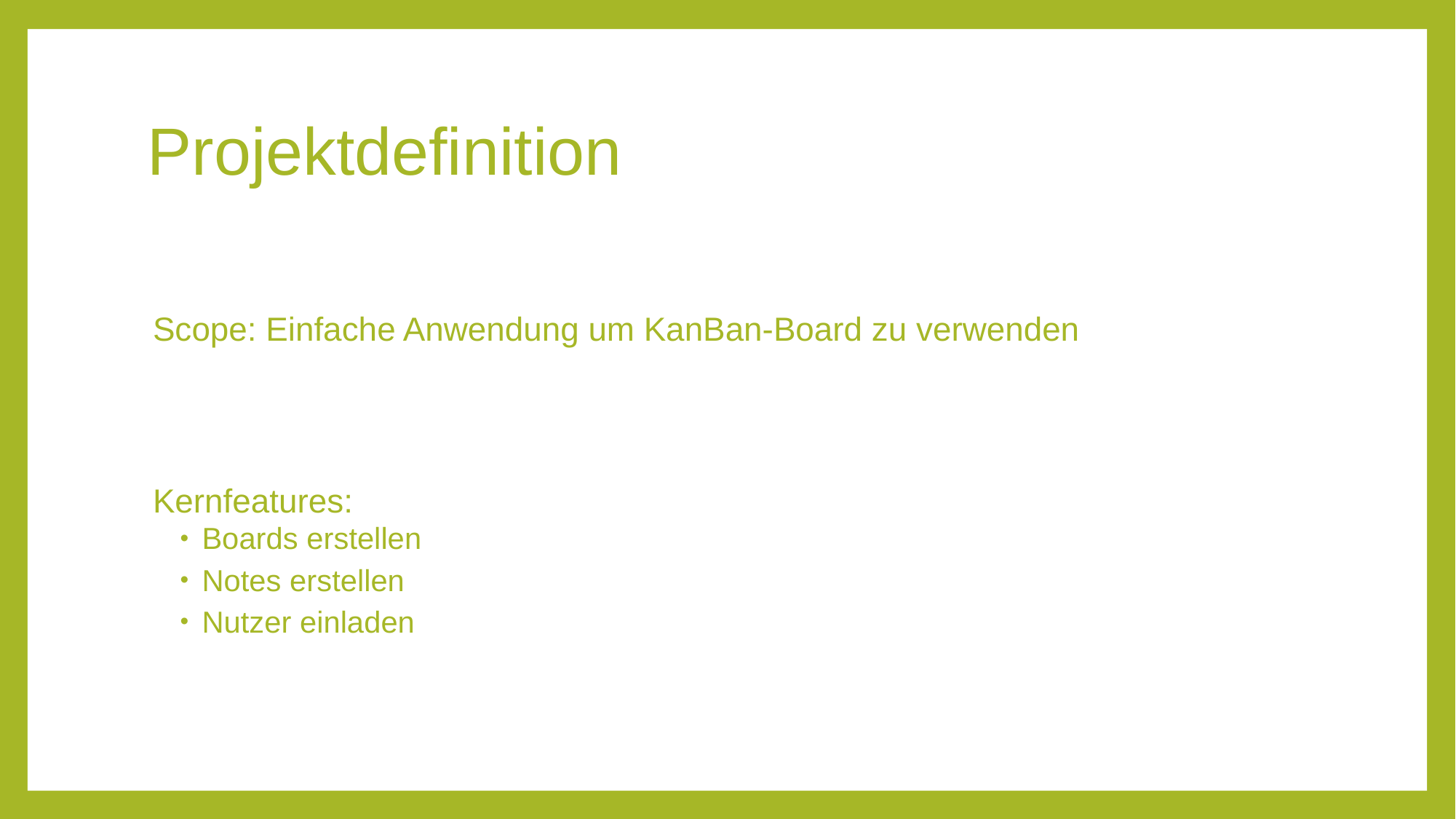

# Projektdefinition

Scope: Einfache Anwendung um KanBan-Board zu verwenden

Kernfeatures:
Boards erstellen
Notes erstellen
Nutzer einladen